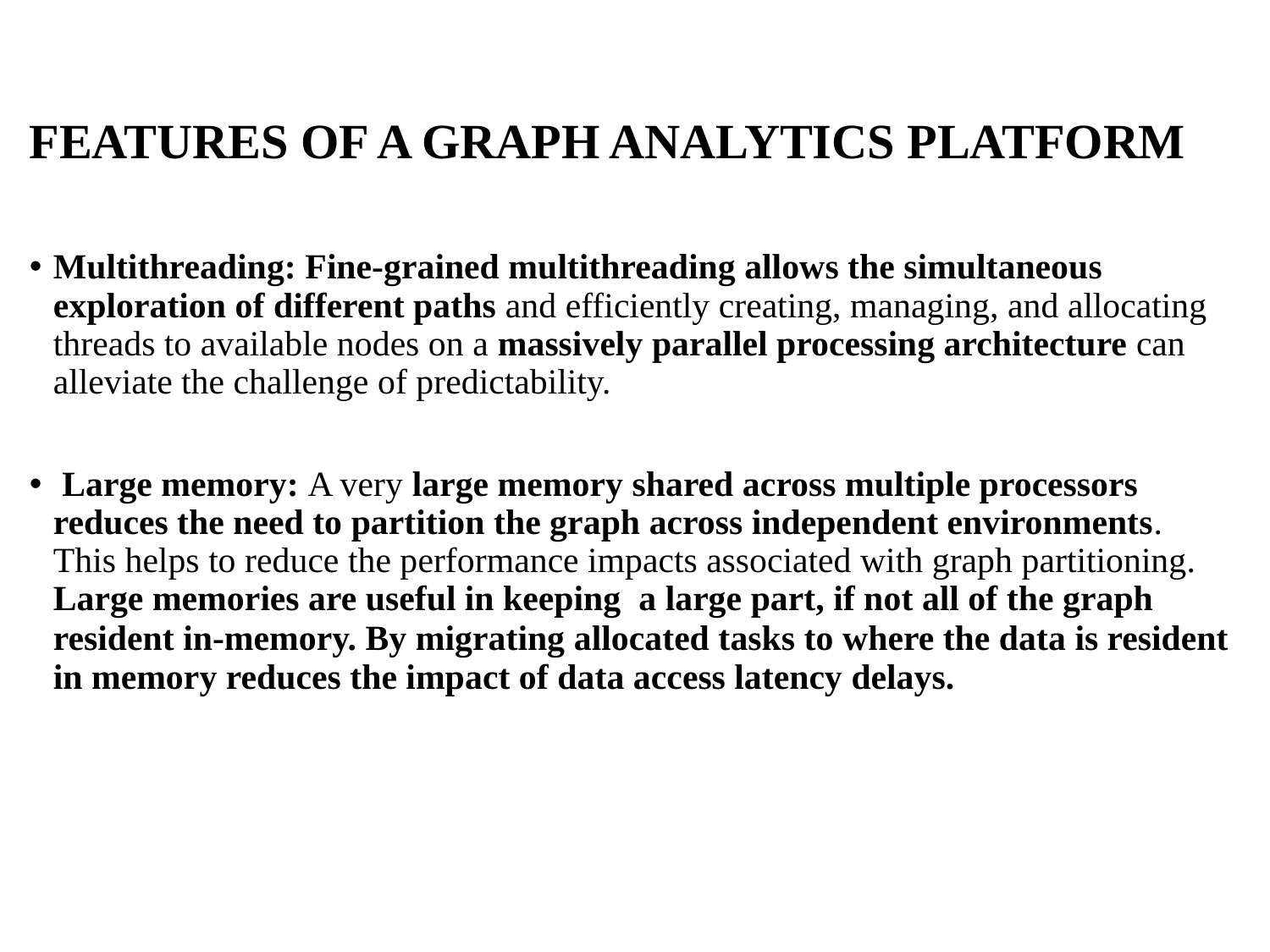

# FEATURES OF A GRAPH ANALYTICS PLATFORM

Multithreading: Fine-grained multithreading allows the simultaneous exploration of different paths and efficiently creating, managing, and allocating threads to available nodes on a massively parallel processing architecture can alleviate the challenge of predictability.

 Large memory: A very large memory shared across multiple processors reduces the need to partition the graph across independent environments. This helps to reduce the performance impacts associated with graph partitioning. Large memories are useful in keeping  a large part, if not all of the graph resident in-memory. By migrating allocated tasks to where the data is resident in memory reduces the impact of data access latency delays.